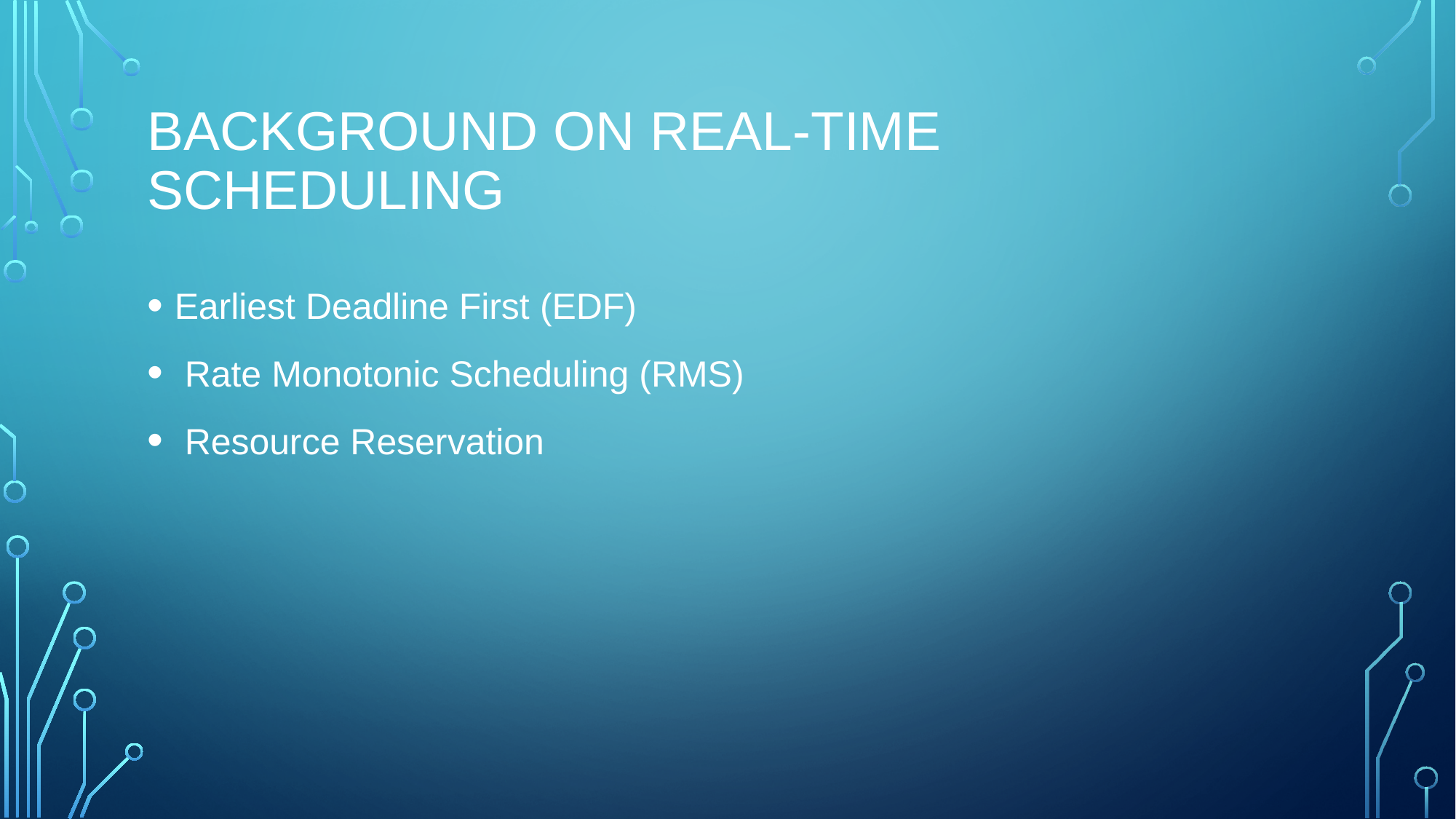

# Background on Real-Time Scheduling
Earliest Deadline First (EDF)
 Rate Monotonic Scheduling (RMS)
 Resource Reservation